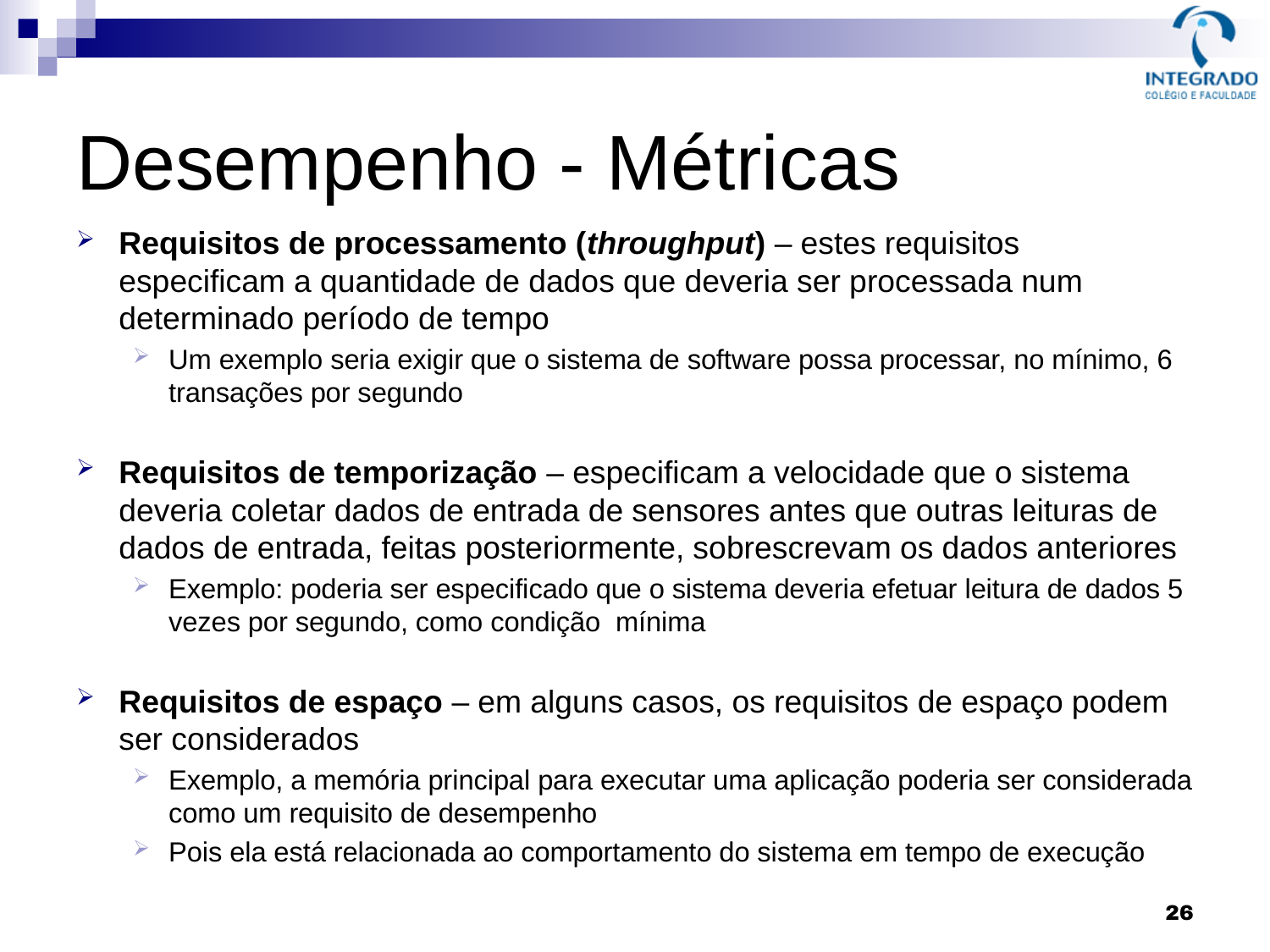

# Desempenho - Métricas
Requisitos de processamento (throughput) – estes requisitos especificam a quantidade de dados que deveria ser processada num determinado período de tempo
Um exemplo seria exigir que o sistema de software possa processar, no mínimo, 6 transações por segundo

Requisitos de temporização – especificam a velocidade que o sistema deveria coletar dados de entrada de sensores antes que outras leituras de dados de entrada, feitas posteriormente, sobrescrevam os dados anteriores
Exemplo: poderia ser especificado que o sistema deveria efetuar leitura de dados 5 vezes por segundo, como condição  mínima

Requisitos de espaço – em alguns casos, os requisitos de espaço podem ser considerados
Exemplo, a memória principal para executar uma aplicação poderia ser considerada como um requisito de desempenho
Pois ela está relacionada ao comportamento do sistema em tempo de execução

26